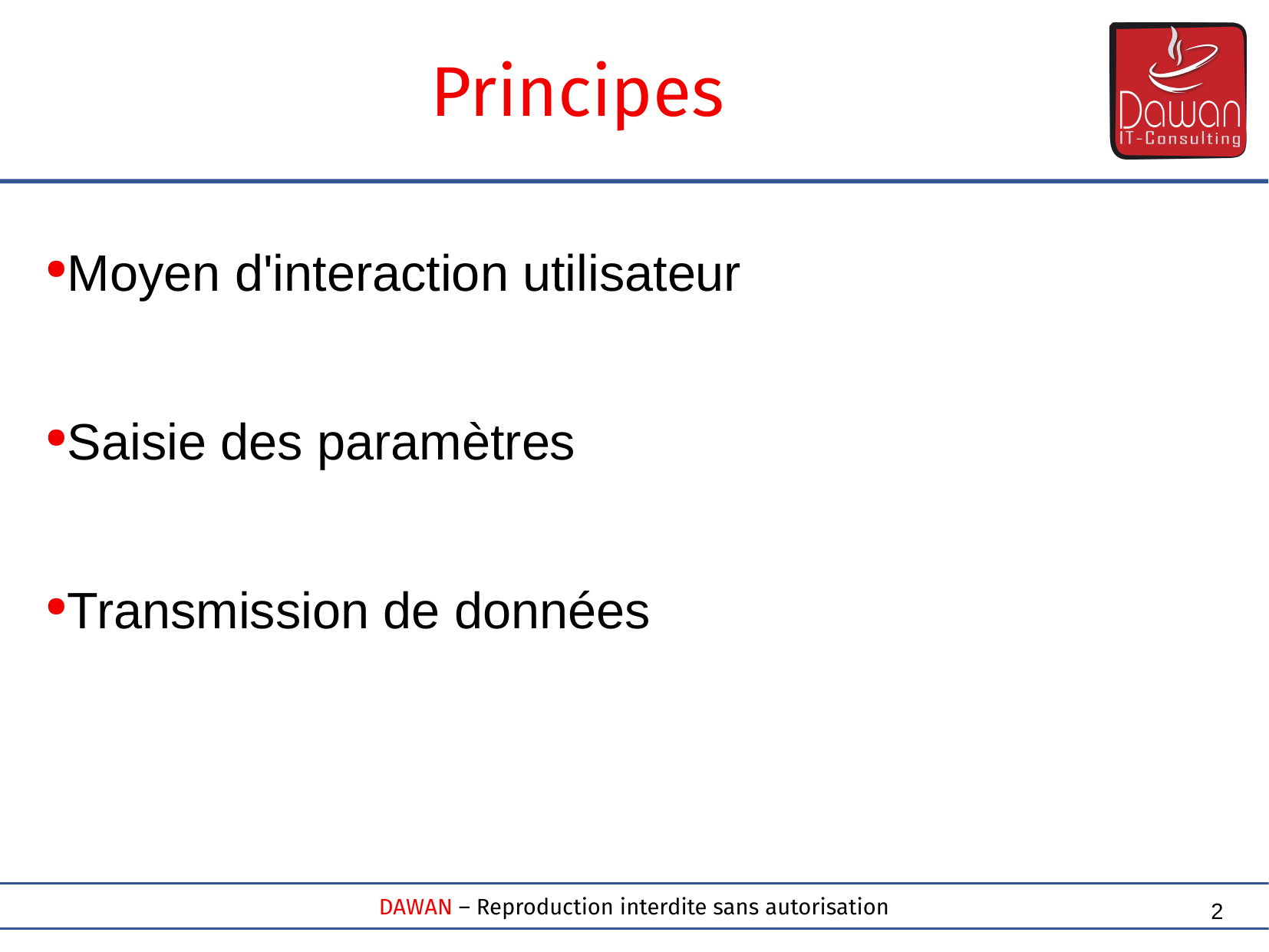

Principes
Moyen d'interaction utilisateur

Saisie des paramètres

Transmission de données

2